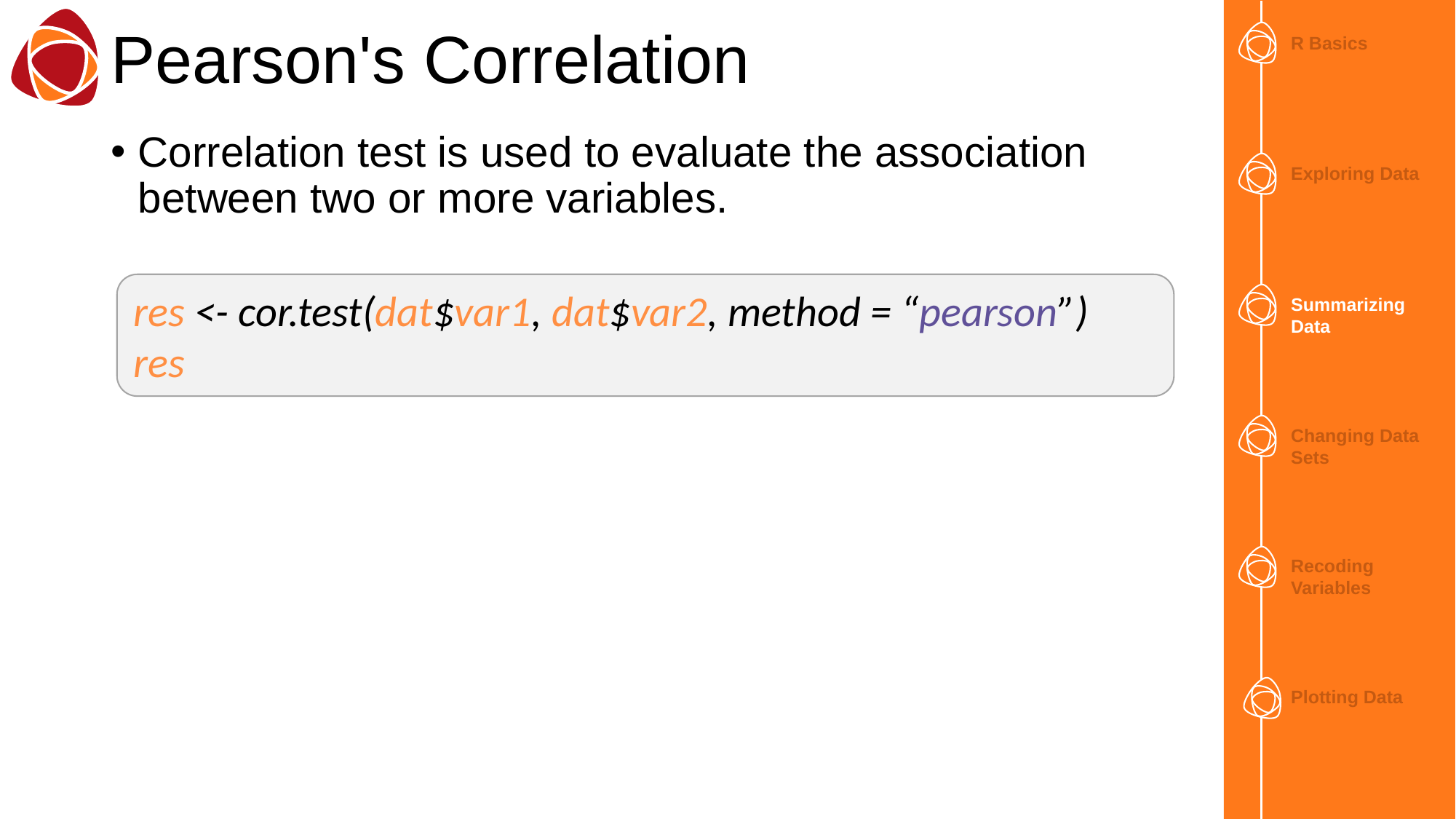

# Pearson's Correlation
Correlation test is used to evaluate the association between two or more variables.
res <- cor.test(dat$var1, dat$var2, method = “pearson”)
res